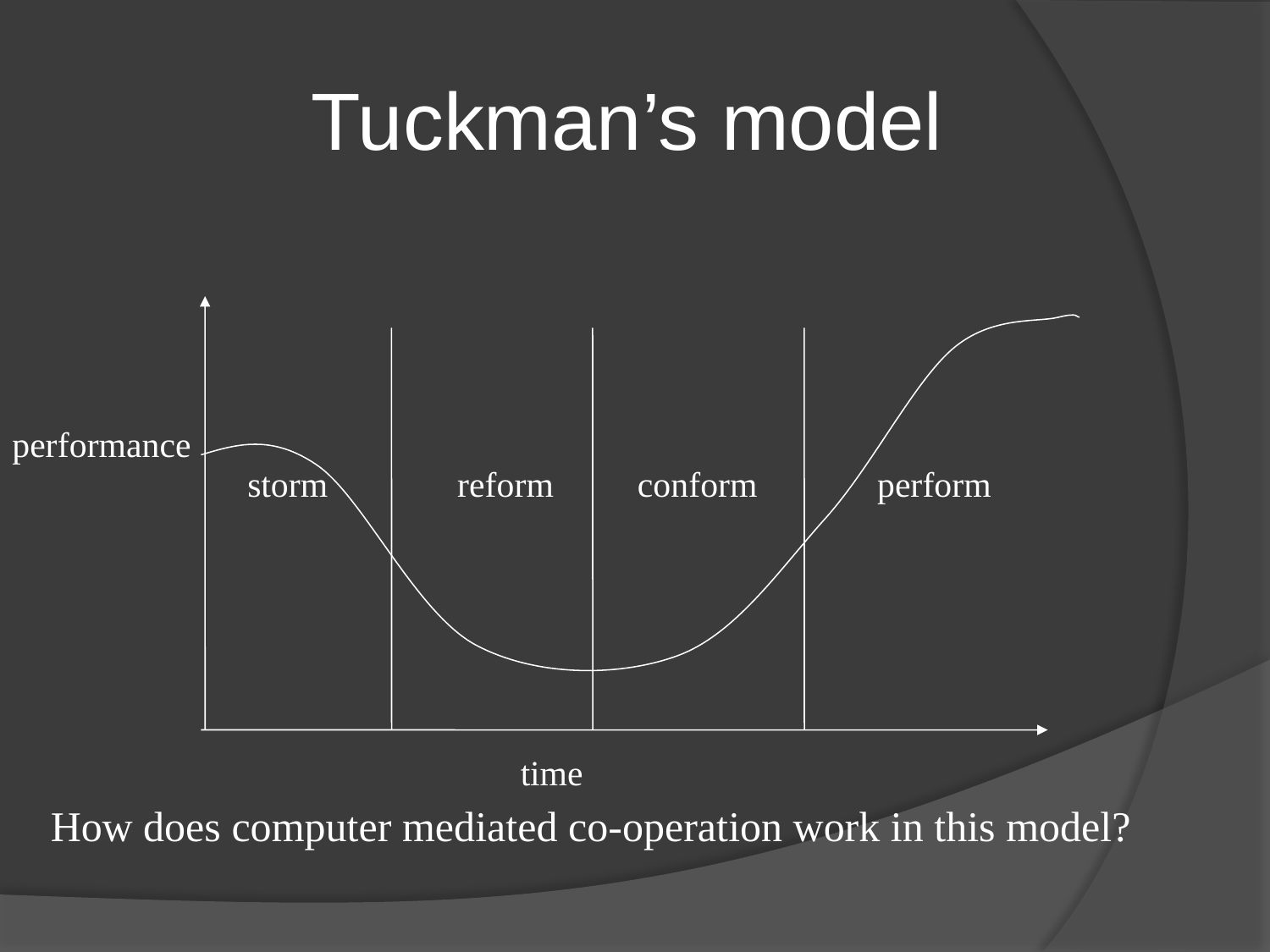

# Tuckman’s model

performance
storm
reform
conform
perform

time
How does computer mediated co-operation work in this model?